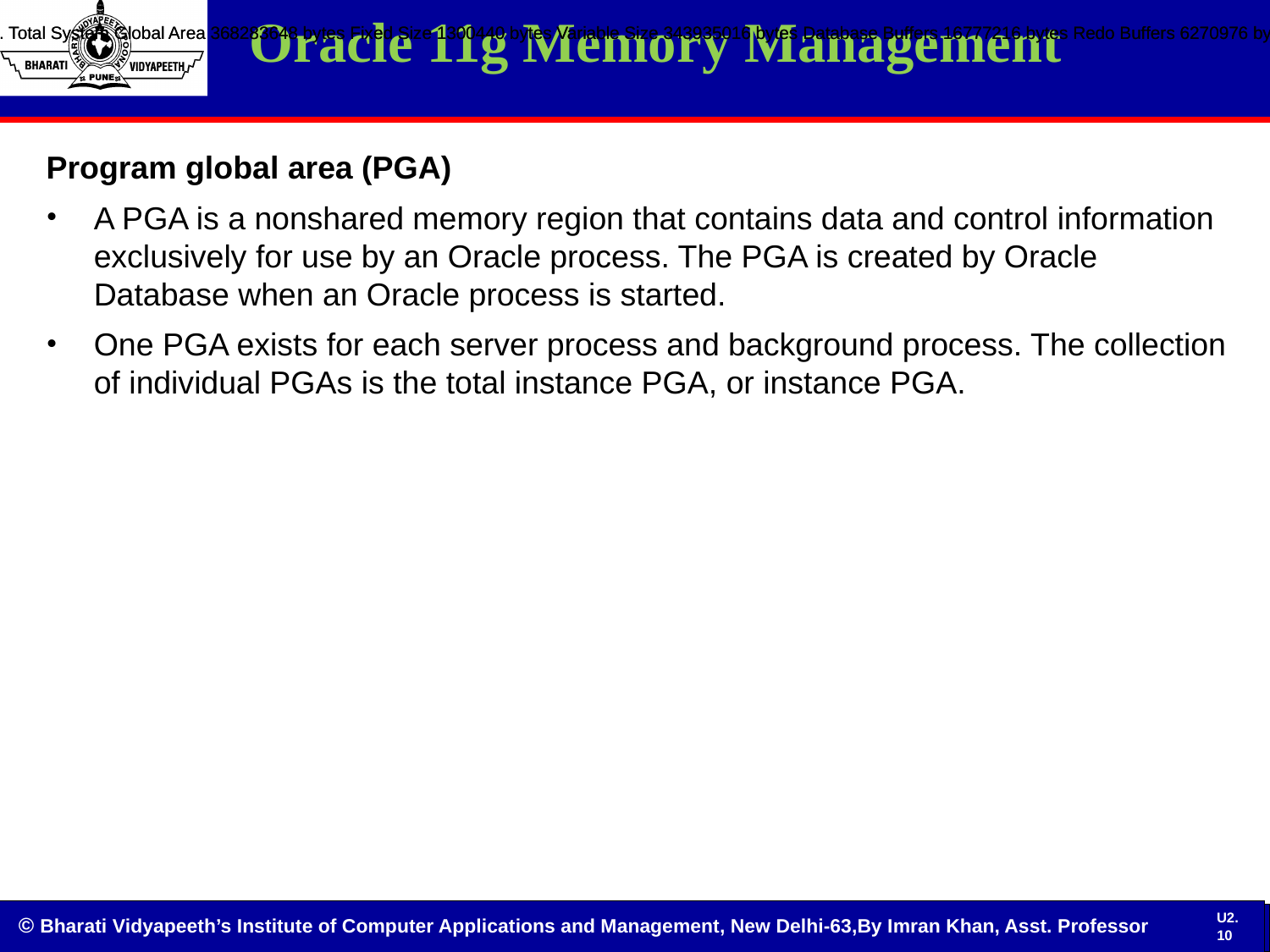

SQL> STARTUP ORACLE instance started. Total System Global Area 368283648 bytes Fixed Size 1300440 bytes Variable Size 343935016 bytes Database Buffers 16777216 bytes Redo Buffers 6270976 bytes Database mounted. Database opened.
SQL> STARTUP ORACLE instance started. Total System Global Area 368283648 bytes Fixed Size 1300440 bytes Variable Size 343935016 bytes Database Buffers 16777216 bytes Redo Buffers 6270976 bytes Database mounted. Database opened.
Oracle 11g Memory Management
#
Program global area (PGA)
A PGA is a nonshared memory region that contains data and control information exclusively for use by an Oracle process. The PGA is created by Oracle Database when an Oracle process is started.
One PGA exists for each server process and background process. The collection of individual PGAs is the total instance PGA, or instance PGA.